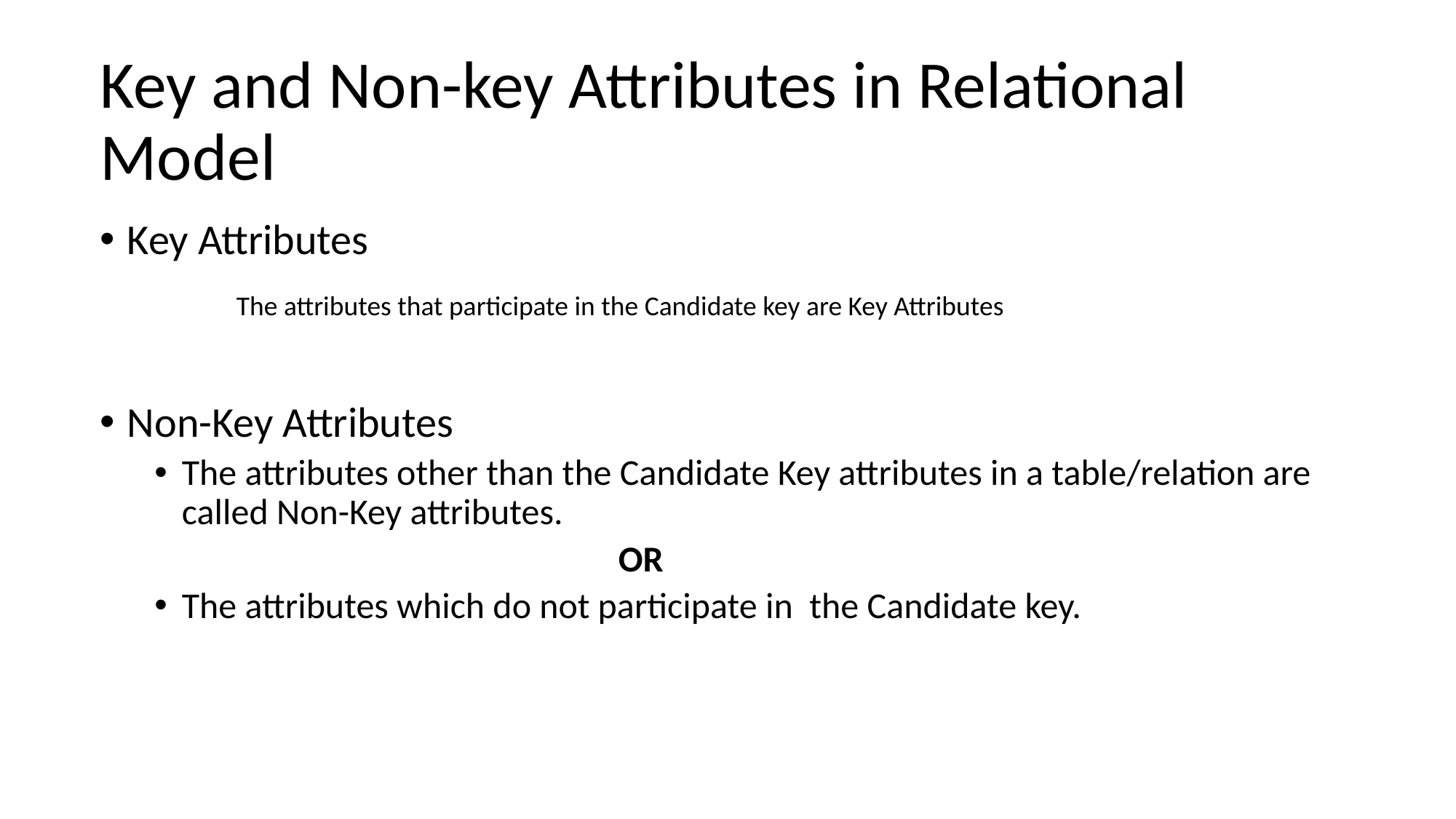

Key and Non-key Attributes in Relational Model
Key Attributes
		The attributes that participate in the Candidate key are Key Attributes

Non-Key Attributes
The attributes other than the Candidate Key attributes in a table/relation are called Non-Key attributes.
					OR
The attributes which do not participate in  the Candidate key.

11